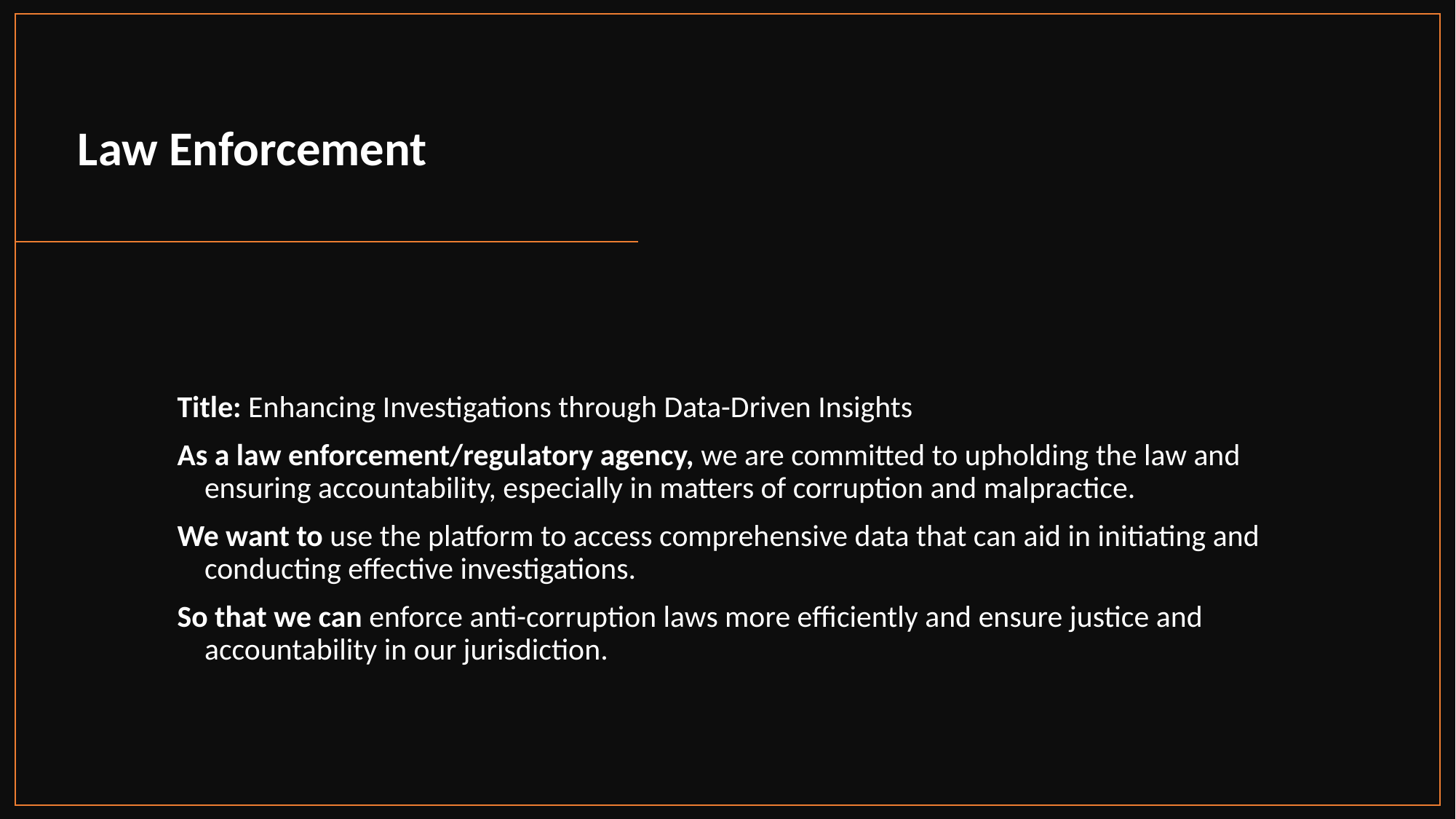

Law Enforcement

Title: Enhancing Investigations through Data-Driven Insights
As a law enforcement/regulatory agency, we are committed to upholding the law and ensuring accountability, especially in matters of corruption and malpractice.
We want to use the platform to access comprehensive data that can aid in initiating and conducting effective investigations.
So that we can enforce anti-corruption laws more efficiently and ensure justice and accountability in our jurisdiction.